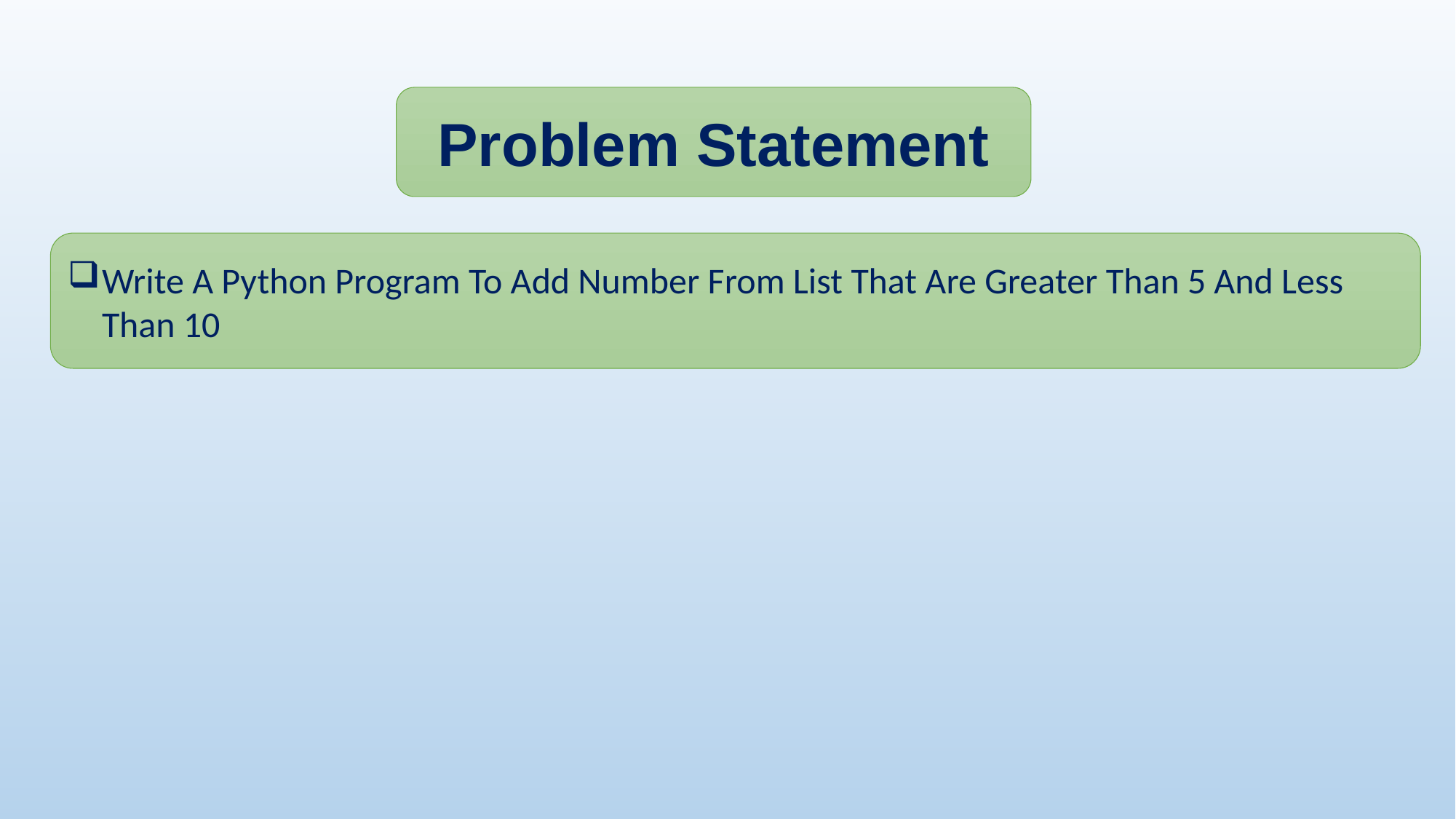

Problem Statement
Write A Python Program To Add Number From List That Are Greater Than 5 And Less Than 10